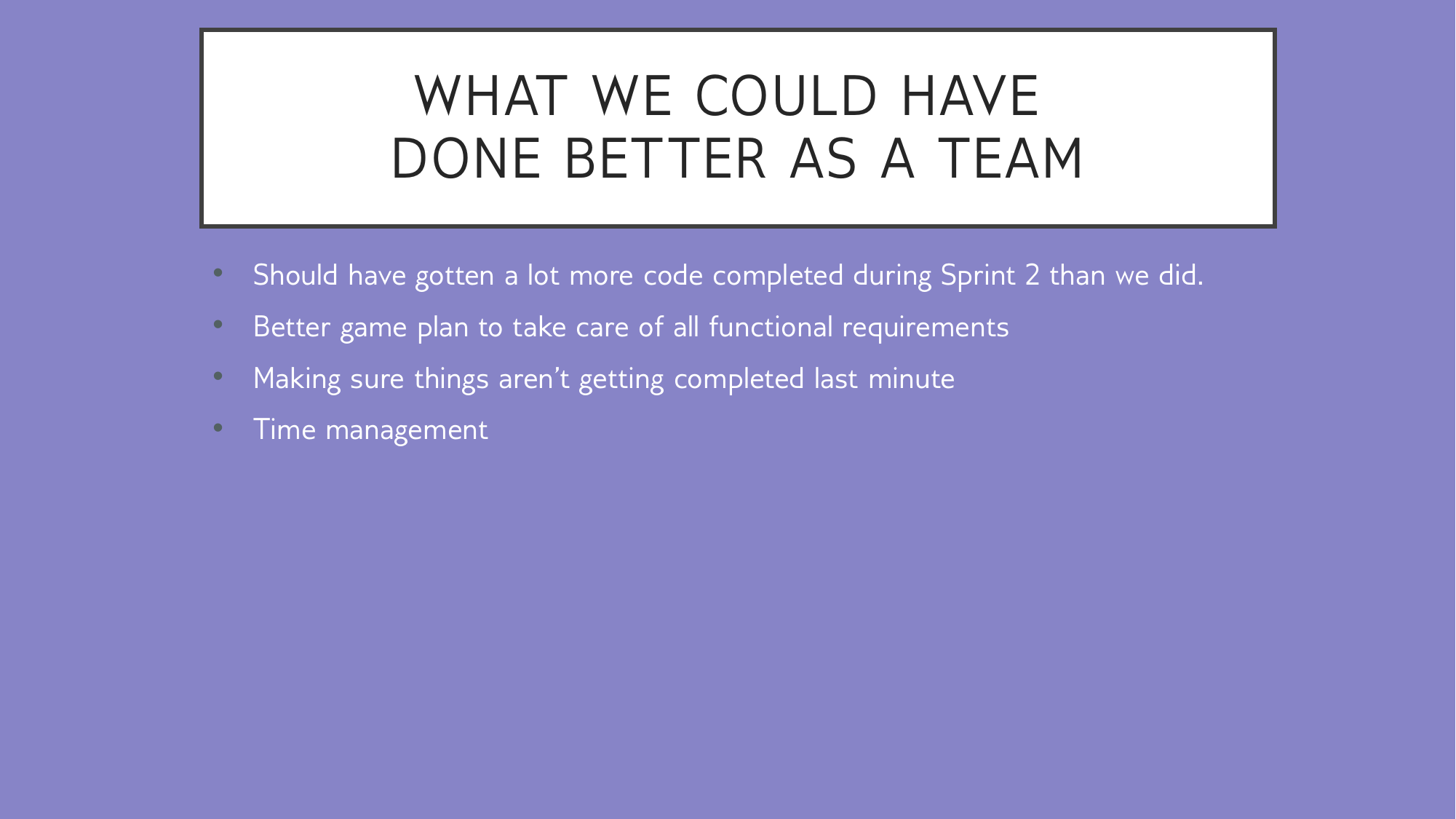

# What we could have done better as a team
Should have gotten a lot more code completed during Sprint 2 than we did.
Better game plan to take care of all functional requirements
Making sure things aren’t getting completed last minute
Time management